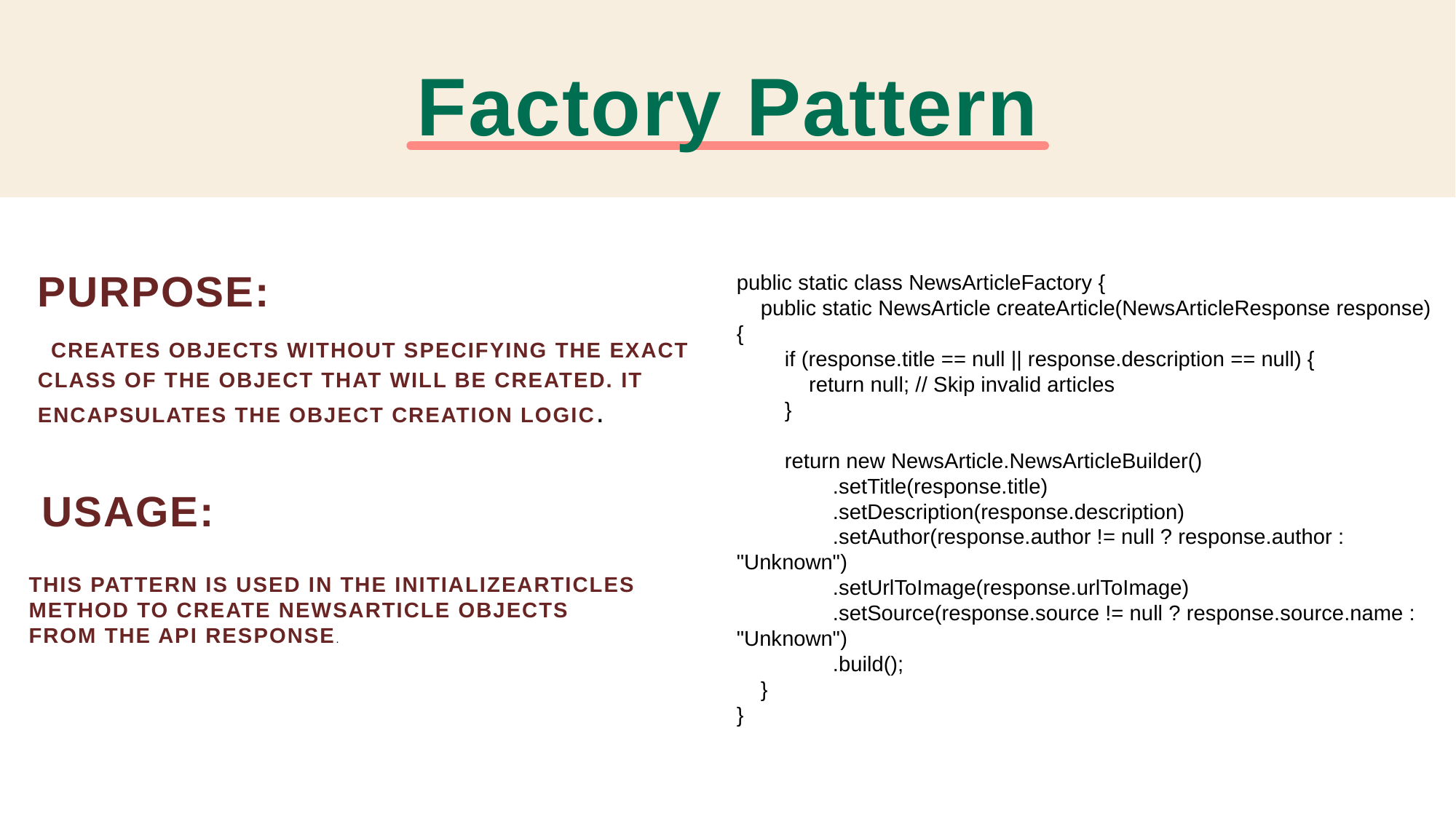

# Factory Pattern
Purpose:
 Creates objects without specifying the exact class of the object that will be created. It encapsulates the object creation logic.
public static class NewsArticleFactory {
    public static NewsArticle createArticle(NewsArticleResponse response) {
        if (response.title == null || response.description == null) {
            return null; // Skip invalid articles
        }

        return new NewsArticle.NewsArticleBuilder()
                .setTitle(response.title)
                .setDescription(response.description)
                .setAuthor(response.author != null ? response.author : "Unknown")
                .setUrlToImage(response.urlToImage)
                .setSource(response.source != null ? response.source.name : "Unknown")
                .build();
    }
}
Usage:
This pattern is used in the initializeArticles method to create NewsArticle objects from the API response.
.